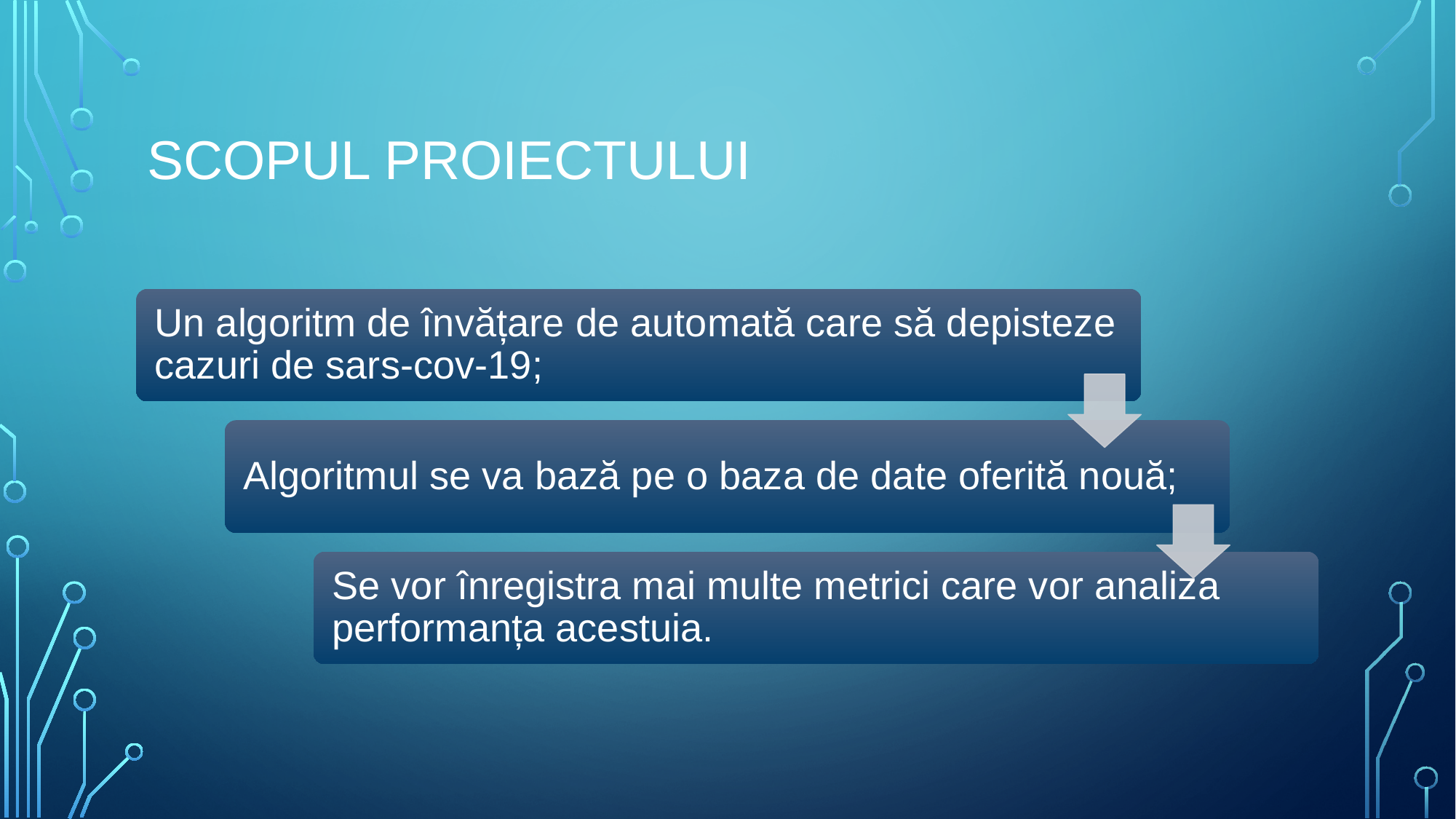

# Scopul proiectului
Un algoritm de învățare de automată care să depisteze cazuri de sars-cov-19;
Algoritmul se va bază pe o baza de date oferită nouă;
Se vor înregistra mai multe metrici care vor analiza performanța acestuia.